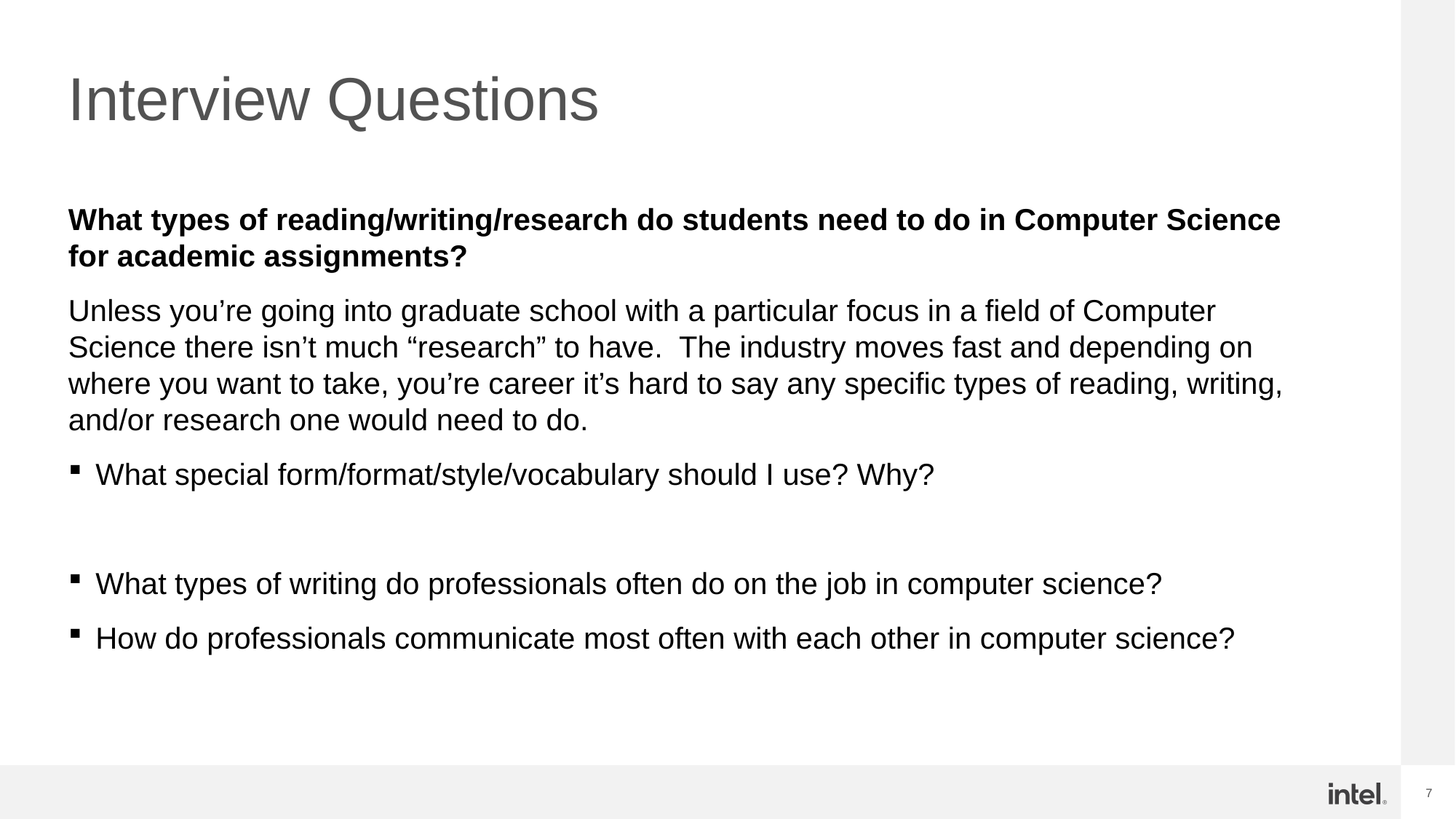

# Interview Questions
What types of reading/writing/research do students need to do in Computer Science for academic assignments?
Unless you’re going into graduate school with a particular focus in a field of Computer Science there isn’t much “research” to have.  The industry moves fast and depending on where you want to take, you’re career it’s hard to say any specific types of reading, writing, and/or research one would need to do.
What special form/format/style/vocabulary should I use? Why?

What types of writing do professionals often do on the job in computer science?
How do professionals communicate most often with each other in computer science?